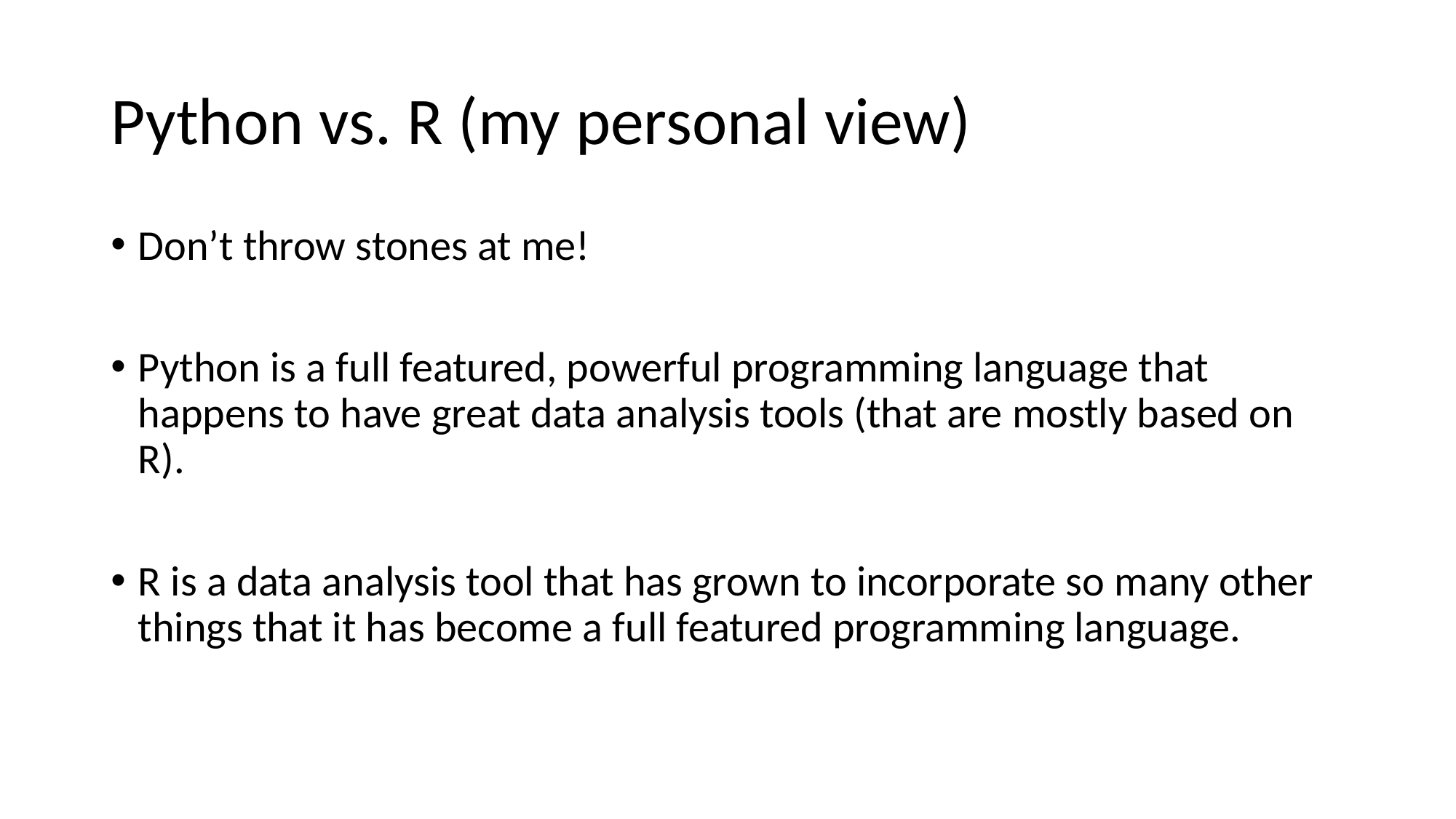

# Python vs. R (my personal view)
Don’t throw stones at me!

Python is a full featured, powerful programming language that happens to have great data analysis tools (that are mostly based on R).

R is a data analysis tool that has grown to incorporate so many other things that it has become a full featured programming language.